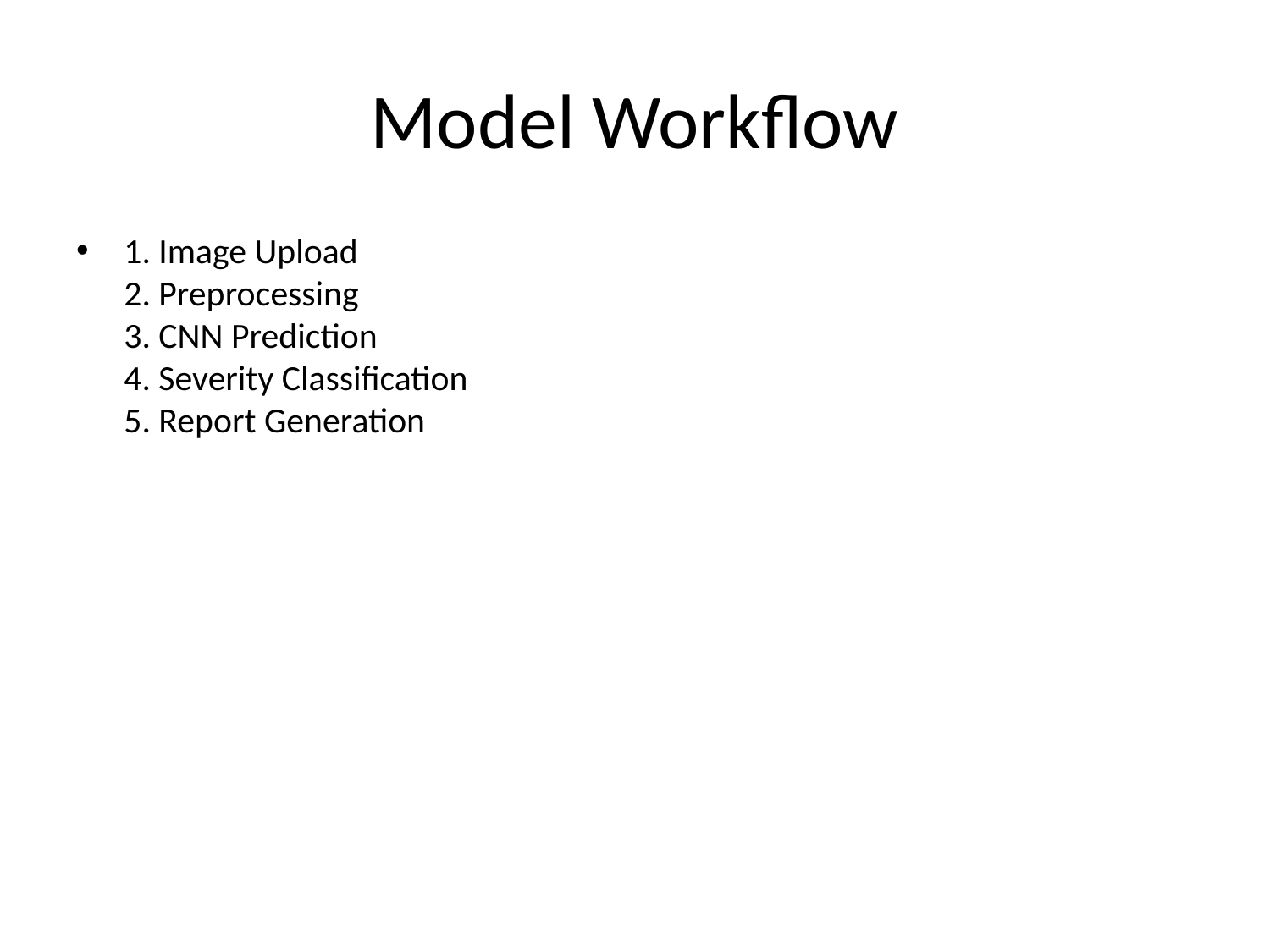

# Model Workflow
1. Image Upload
2. Preprocessing
3. CNN Prediction
4. Severity Classification
5. Report Generation